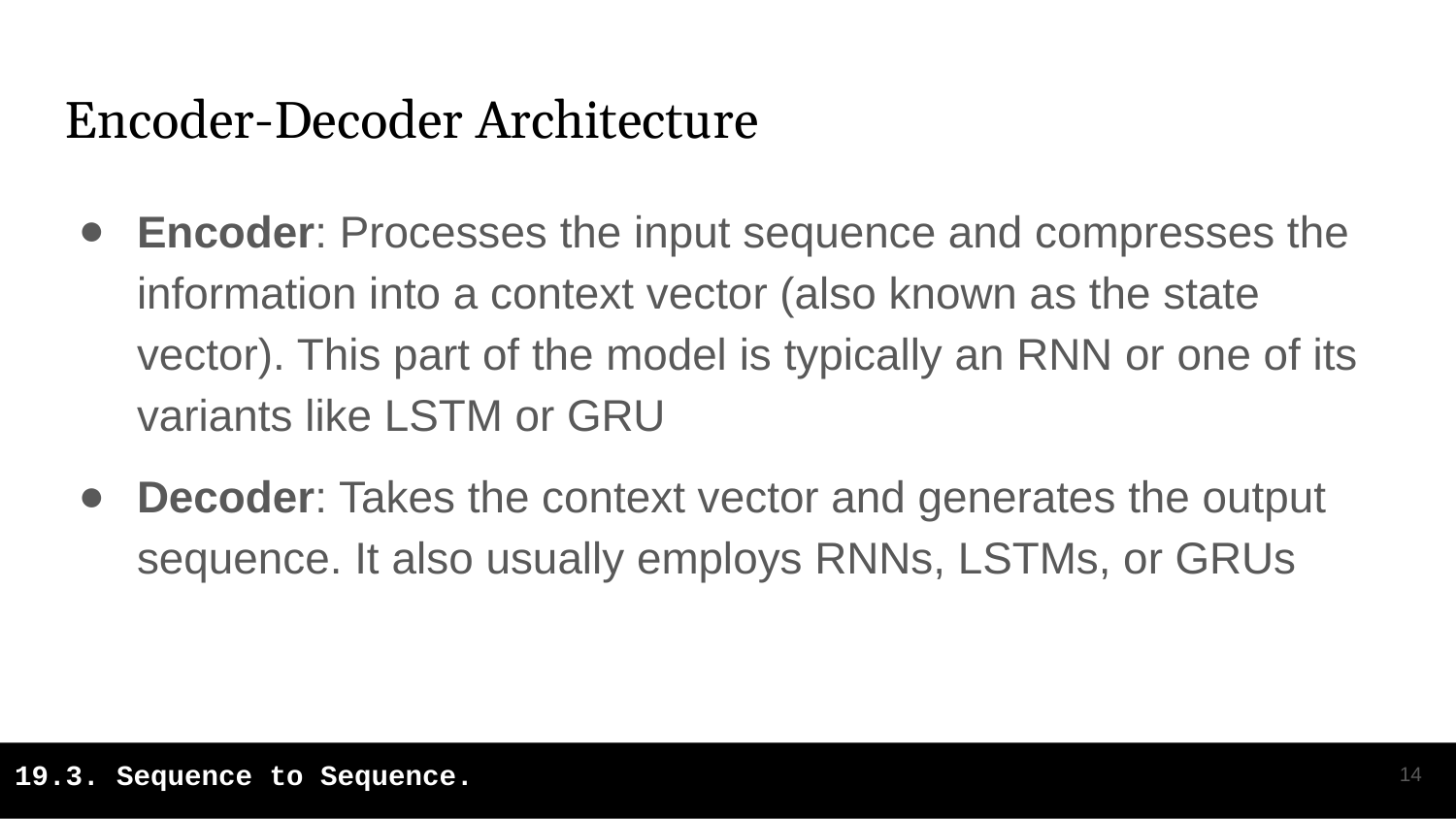

# Encoder-Decoder Architecture
Encoder: Processes the input sequence and compresses the information into a context vector (also known as the state vector). This part of the model is typically an RNN or one of its variants like LSTM or GRU
Decoder: Takes the context vector and generates the output sequence. It also usually employs RNNs, LSTMs, or GRUs
14
19.3. Sequence to Sequence.